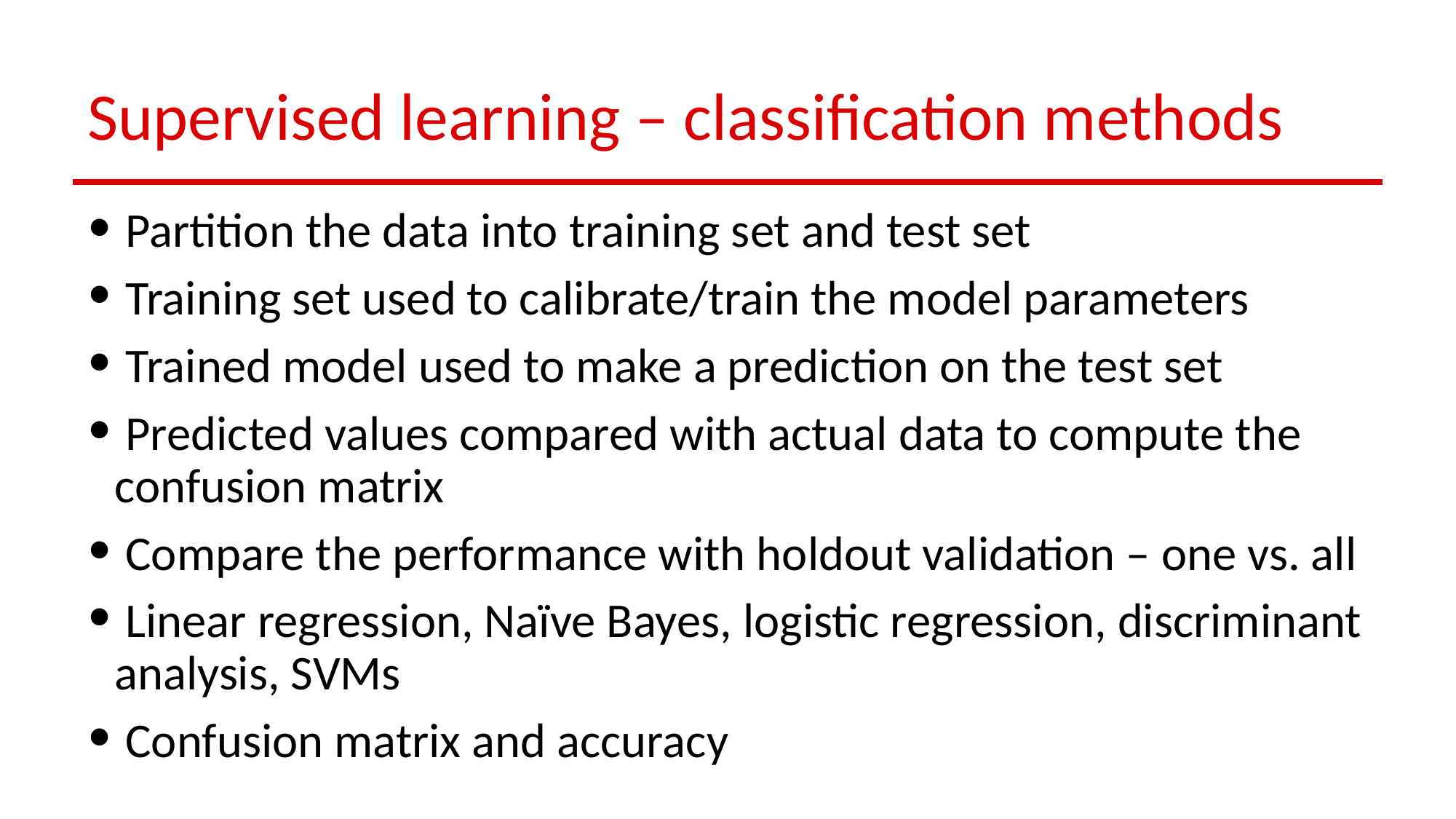

# Supervised learning – classification methods
 Partition the data into training set and test set
 Training set used to calibrate/train the model parameters
 Trained model used to make a prediction on the test set
 Predicted values compared with actual data to compute the confusion matrix
 Compare the performance with holdout validation – one vs. all
 Linear regression, Naïve Bayes, logistic regression, discriminant analysis, SVMs
 Confusion matrix and accuracy